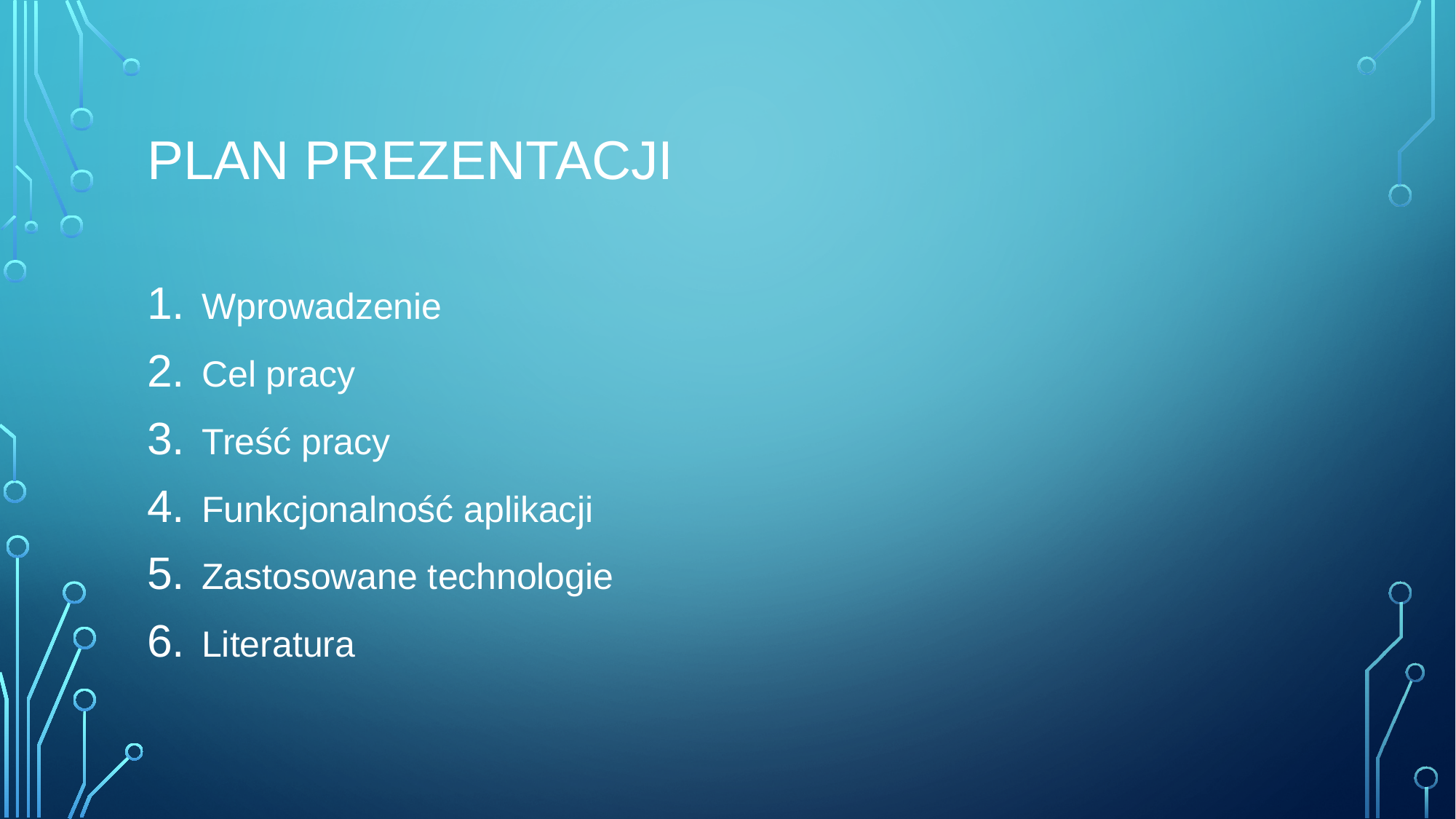

# Plan prezentacji
Wprowadzenie
Cel pracy
Treść pracy
Funkcjonalność aplikacji
Zastosowane technologie
Literatura